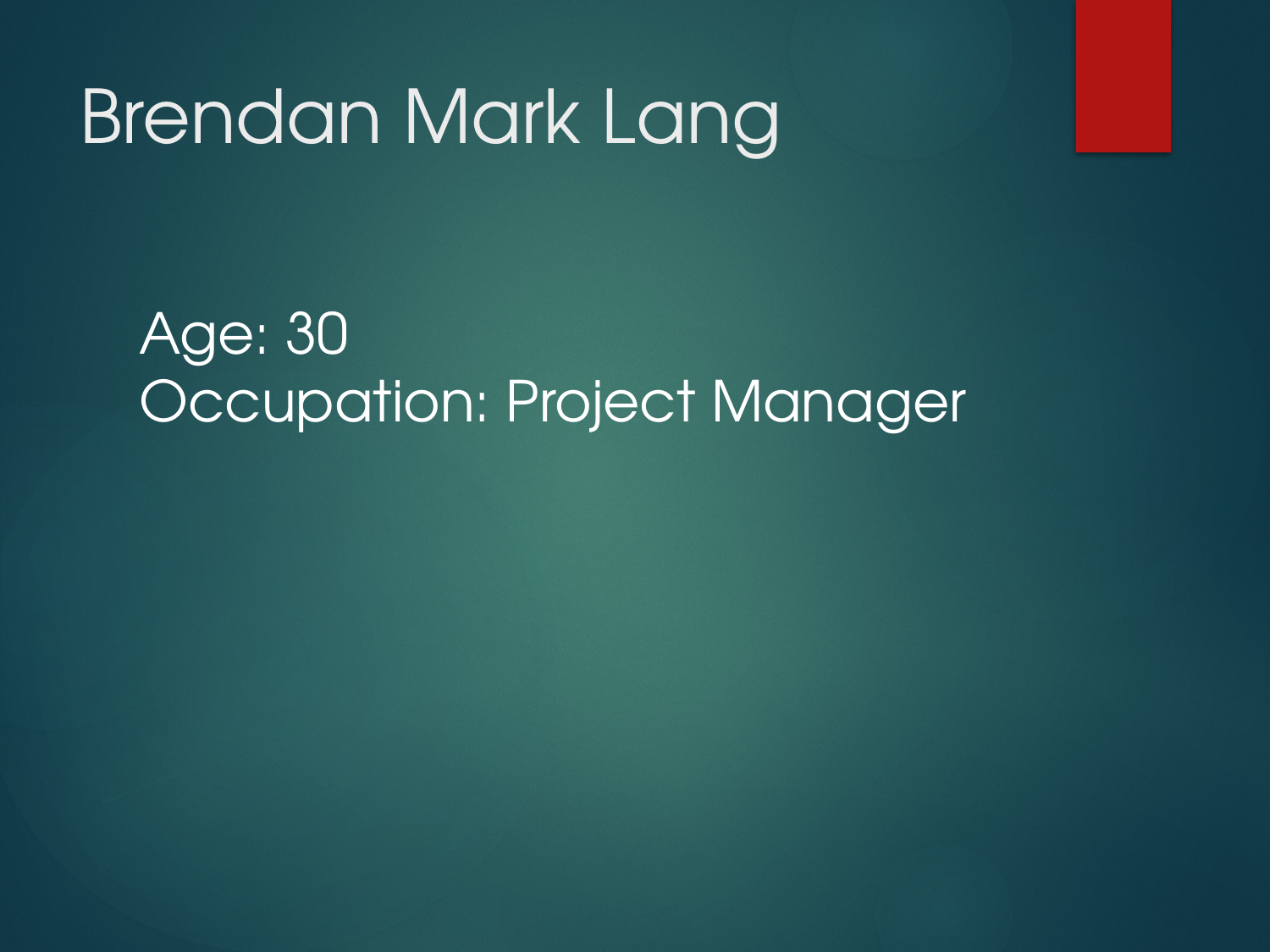

# Brendan Mark Lang

Age: 30
Occupation: Project Manager